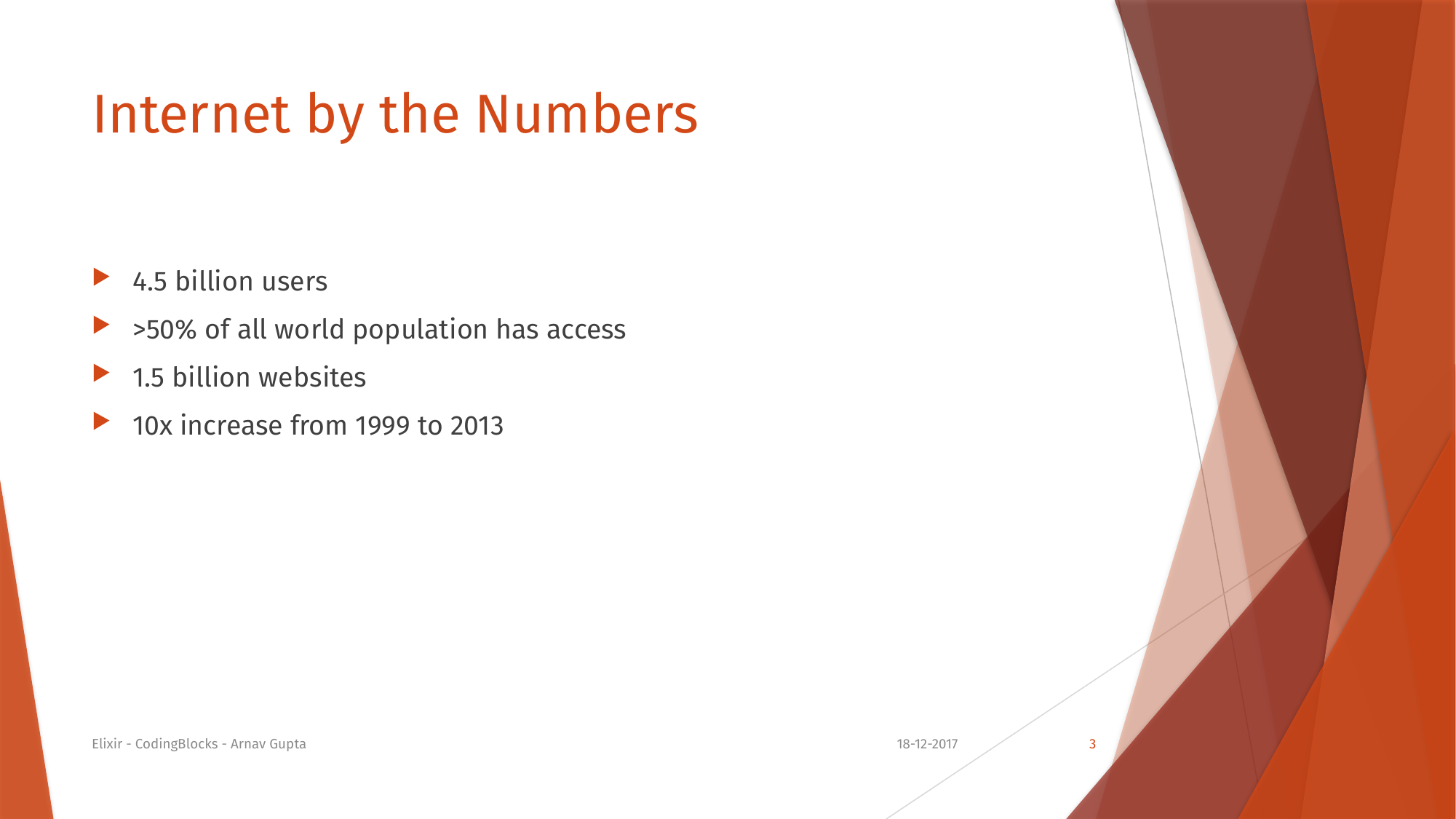

# Internet by the Numbers
4.5 billion users
>50% of all world population has access
1.5 billion websites
10x increase from 1999 to 2013
Elixir - CodingBlocks - Arnav Gupta
18-12-2017
3